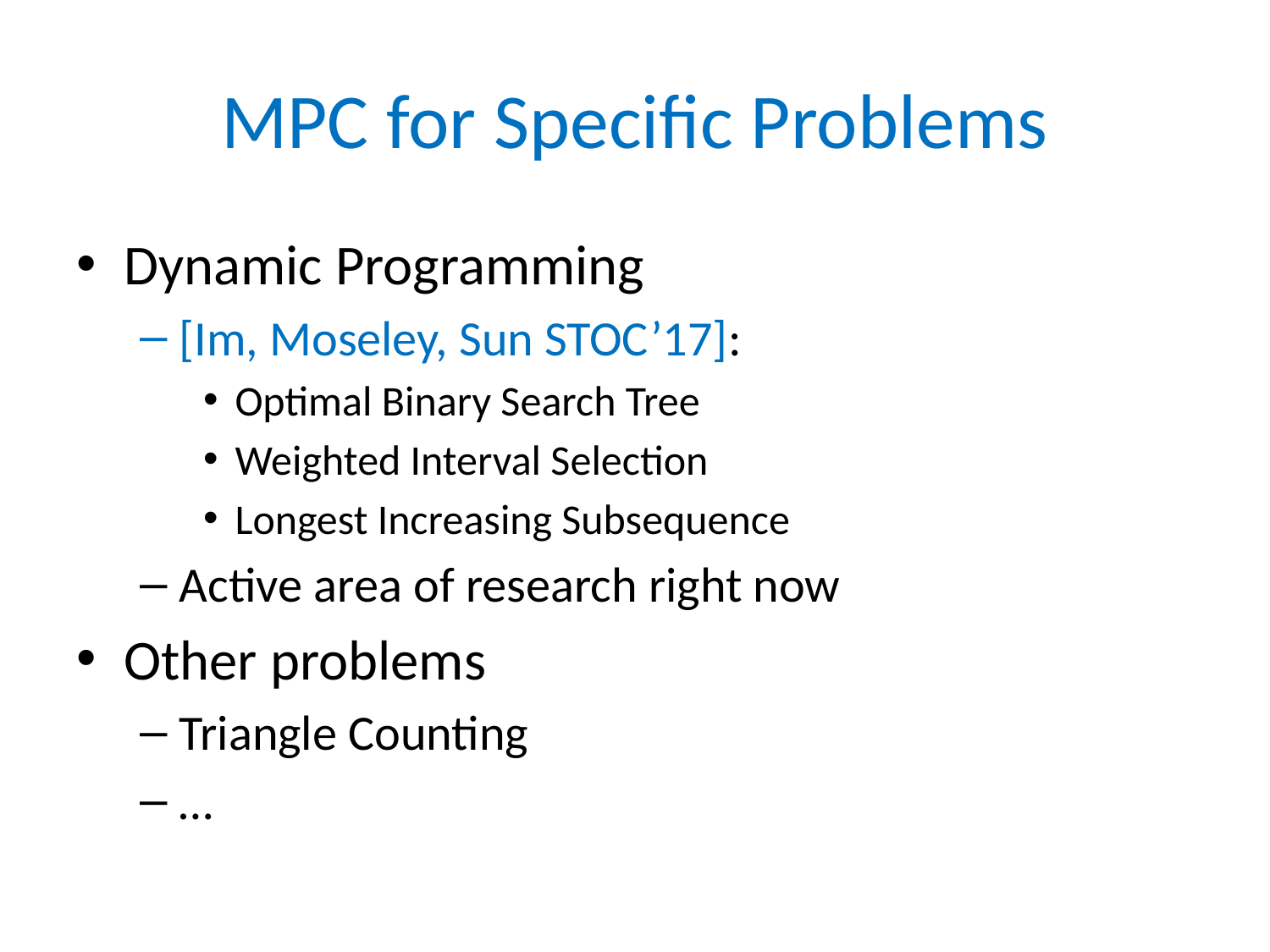

# MPC for Specific Problems
Dynamic Programming
[Im, Moseley, Sun STOC’17]:
Optimal Binary Search Tree
Weighted Interval Selection
Longest Increasing Subsequence
Active area of research right now
Other problems
Triangle Counting
…